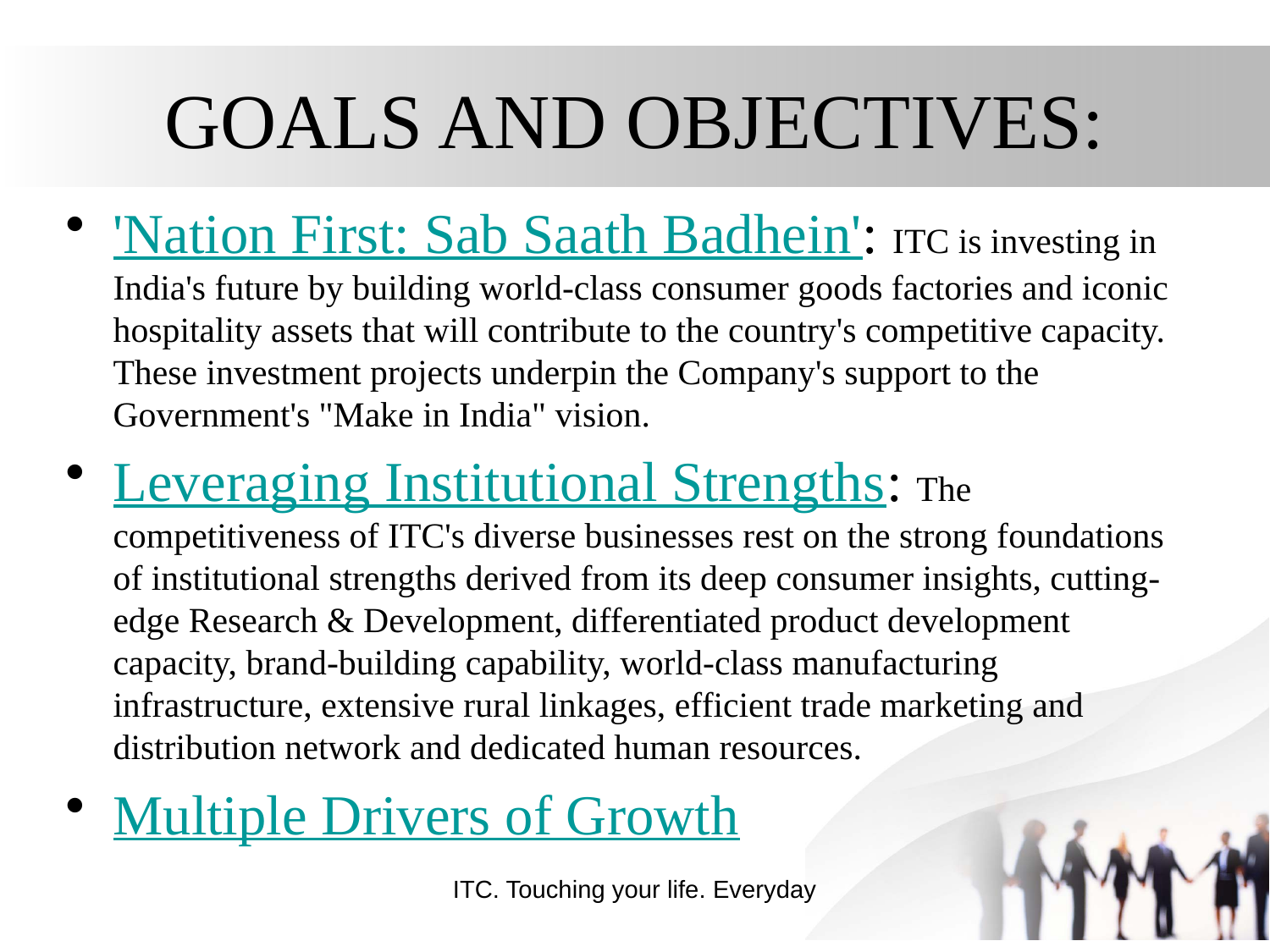

# GOALS AND OBJECTIVES:
'Nation First: Sab Saath Badhein': ITC is investing in India's future by building world-class consumer goods factories and iconic hospitality assets that will contribute to the country's competitive capacity. These investment projects underpin the Company's support to the Government's "Make in India" vision.
Leveraging Institutional Strengths: The competitiveness of ITC's diverse businesses rest on the strong foundations of institutional strengths derived from its deep consumer insights, cutting-edge Research & Development, differentiated product development capacity, brand-building capability, world-class manufacturing infrastructure, extensive rural linkages, efficient trade marketing and distribution network and dedicated human resources.
Multiple Drivers of Growth

ITC. Touching your life. Everyday